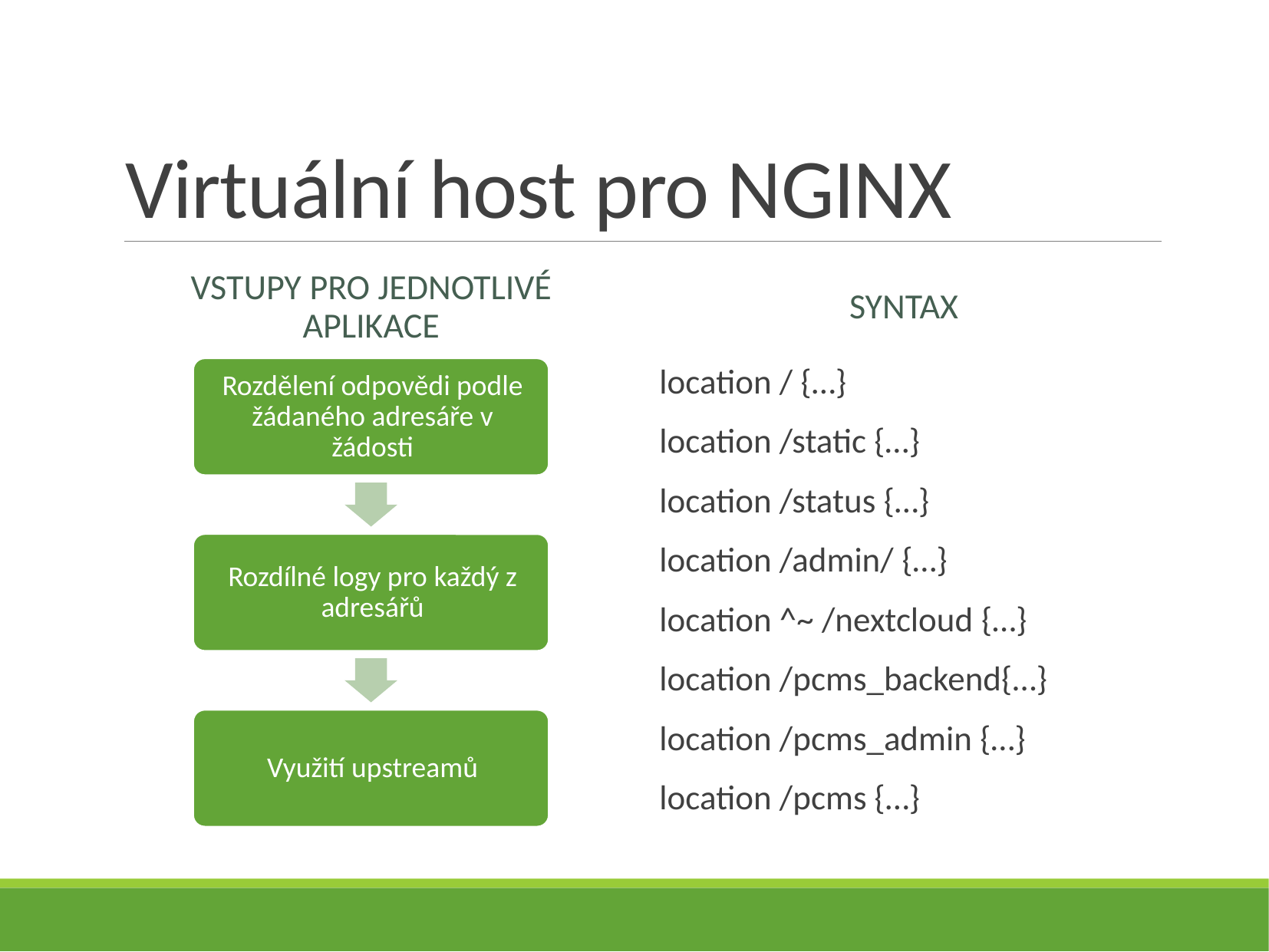

# Virtuální host pro NGINX
Vstupy pro jednotlivé aplikace
Syntax
Rozdělení odpovědi podle žádaného adresáře v žádosti

Rozdílné logy pro každý z adresářů

Využití upstreamů
location / {…}
location /static {…}
location /status {…}
location /admin/ {…}
location ^~ /nextcloud {…}
location /pcms_backend{…}
location /pcms_admin {…}
location /pcms {…}